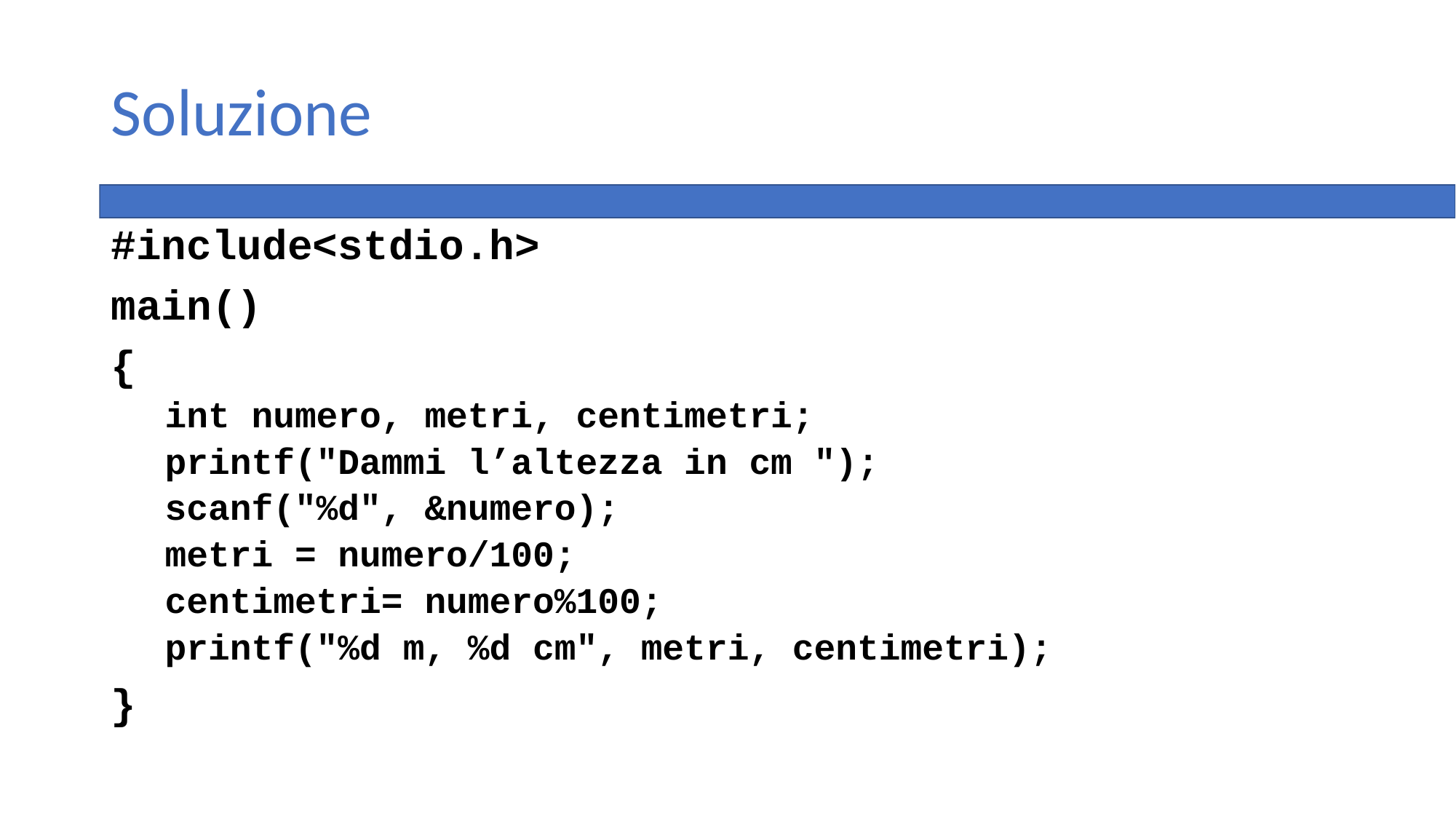

# Soluzione
#include<stdio.h>
main()
{
int numero, metri, centimetri;
printf("Dammi l’altezza in cm ");
scanf("%d", &numero);
metri = numero/100;
centimetri= numero%100;
printf("%d m, %d cm", metri, centimetri);
}